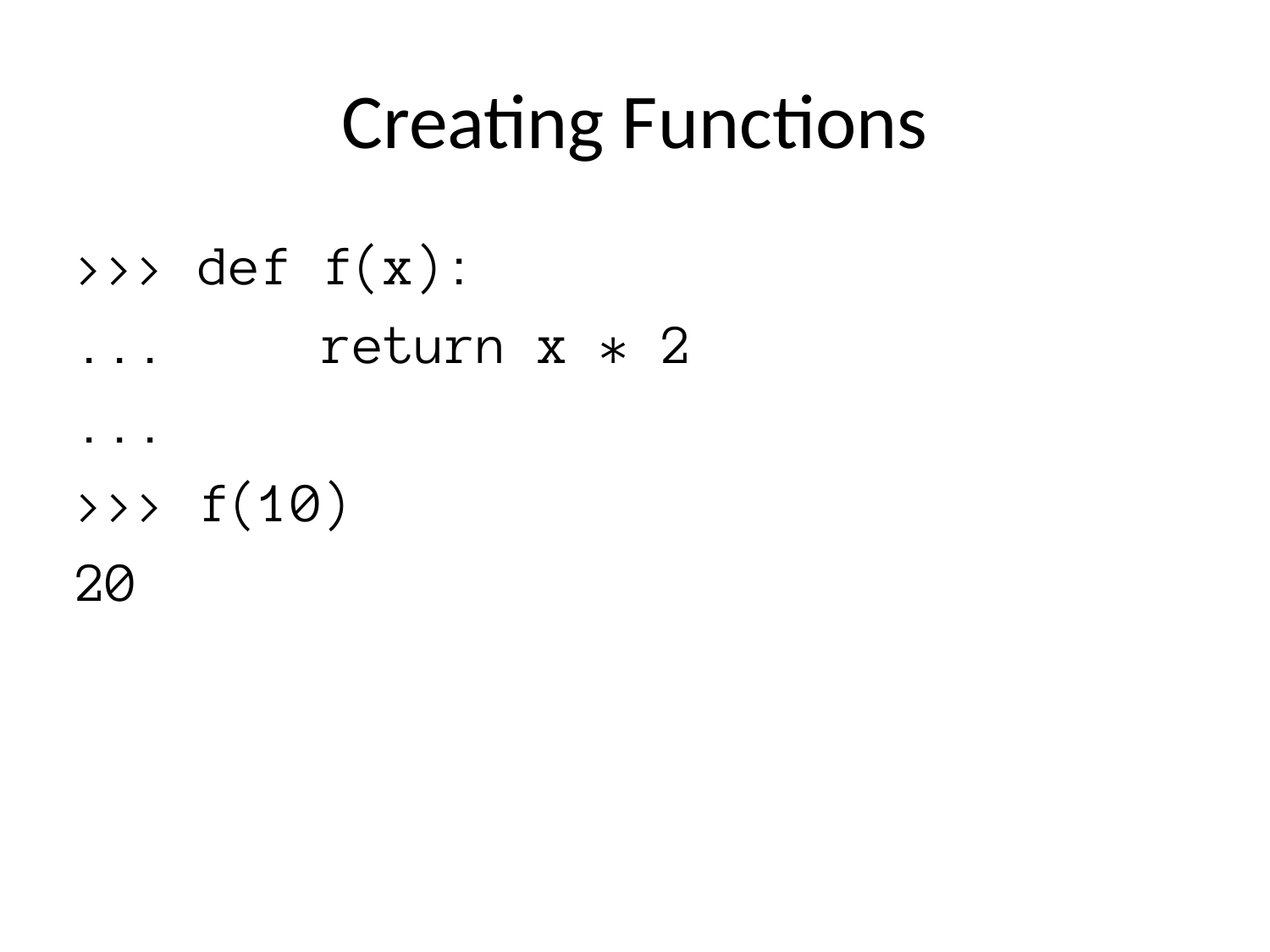

# Creating Functions
>>> def f(x):
...     return x * 2
...
>>> f(10)
20